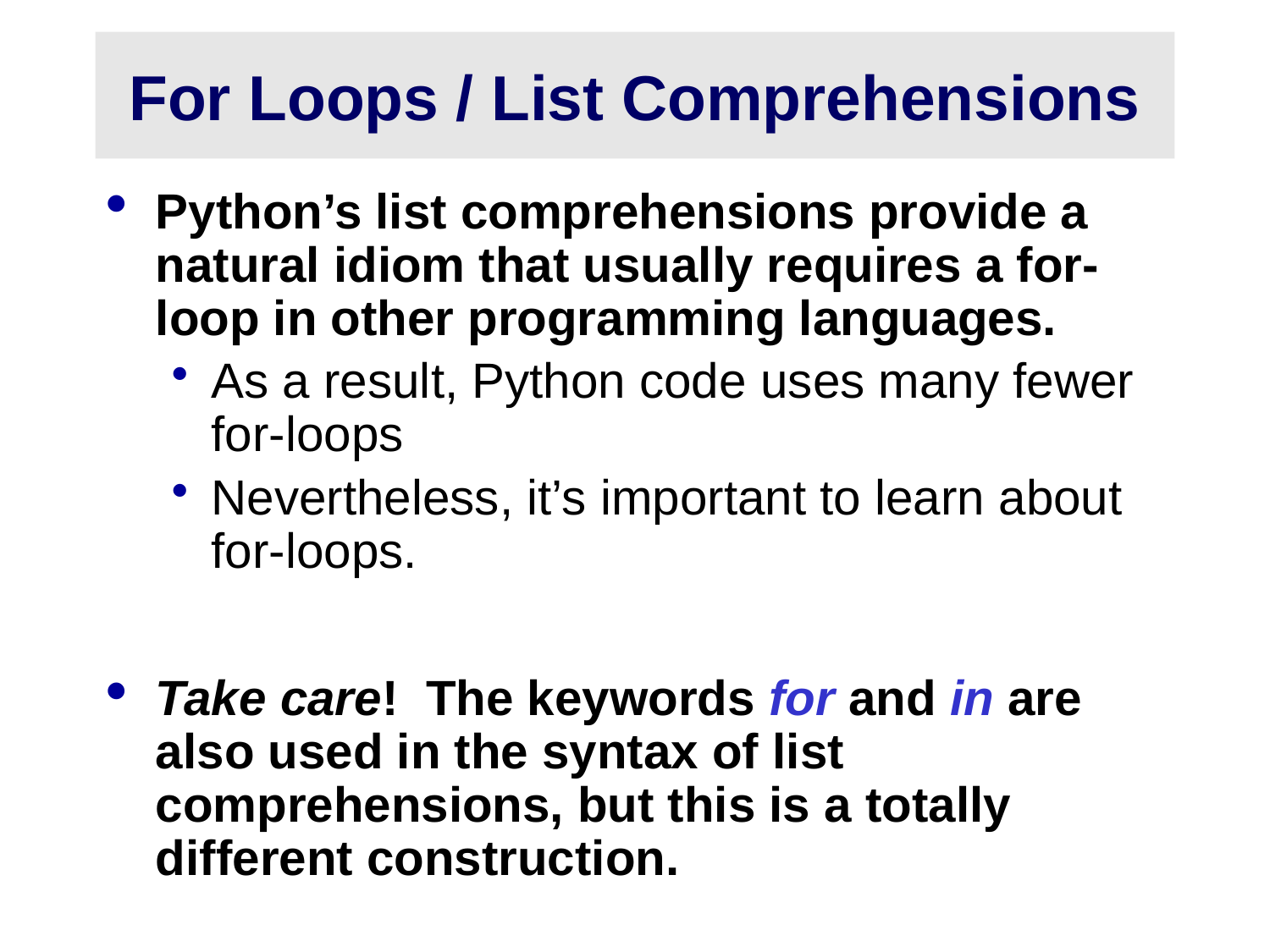

# For Loops / List Comprehensions
Python’s list comprehensions provide a natural idiom that usually requires a for-loop in other programming languages.
As a result, Python code uses many fewer for-loops
Nevertheless, it’s important to learn about for-loops.

Take care!  The keywords for and in are also used in the syntax of list comprehensions, but this is a totally different construction.